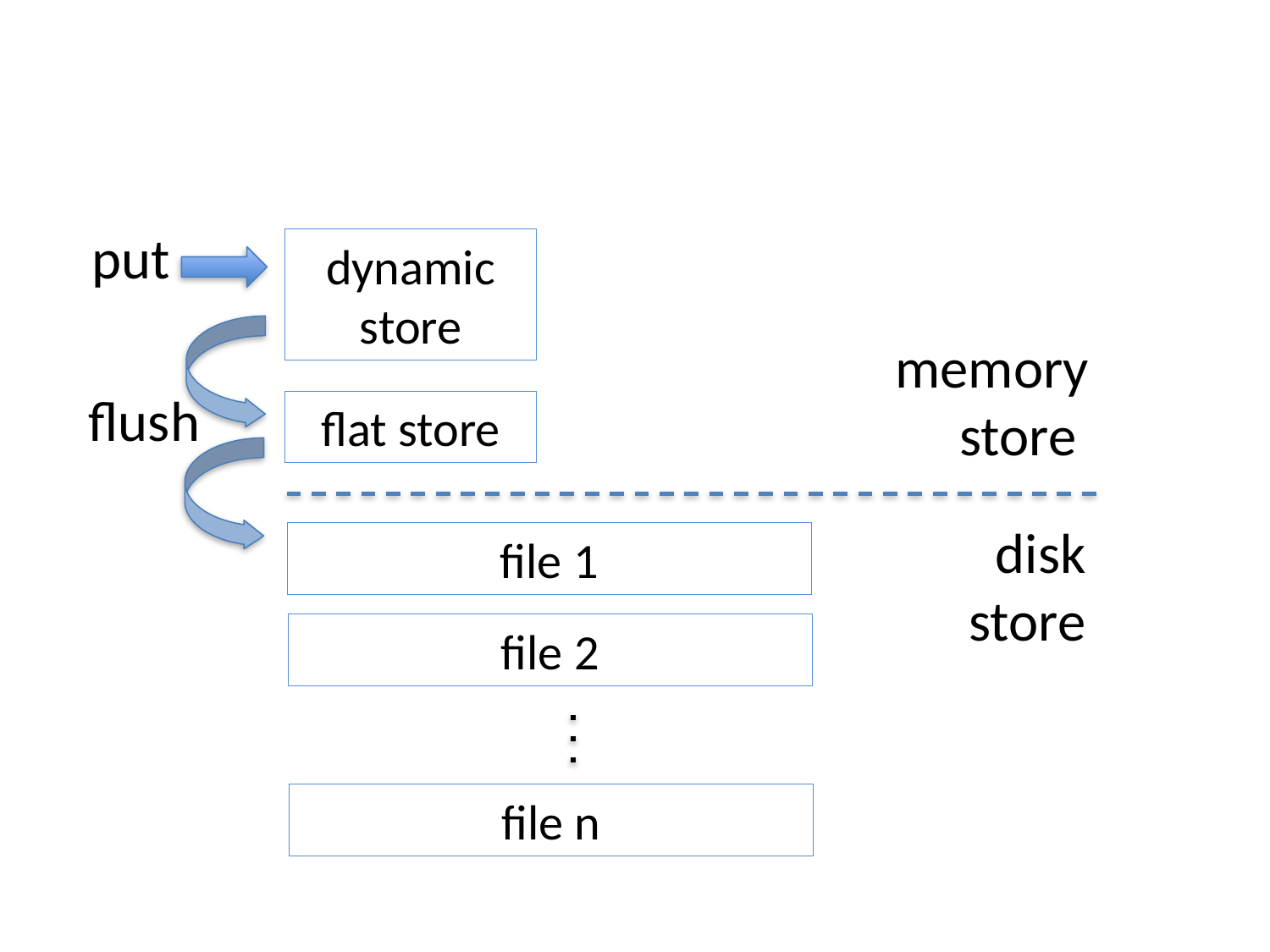

put
dynamic
store

memory store
flush
flat store

disk store
file 1
file 2
file n